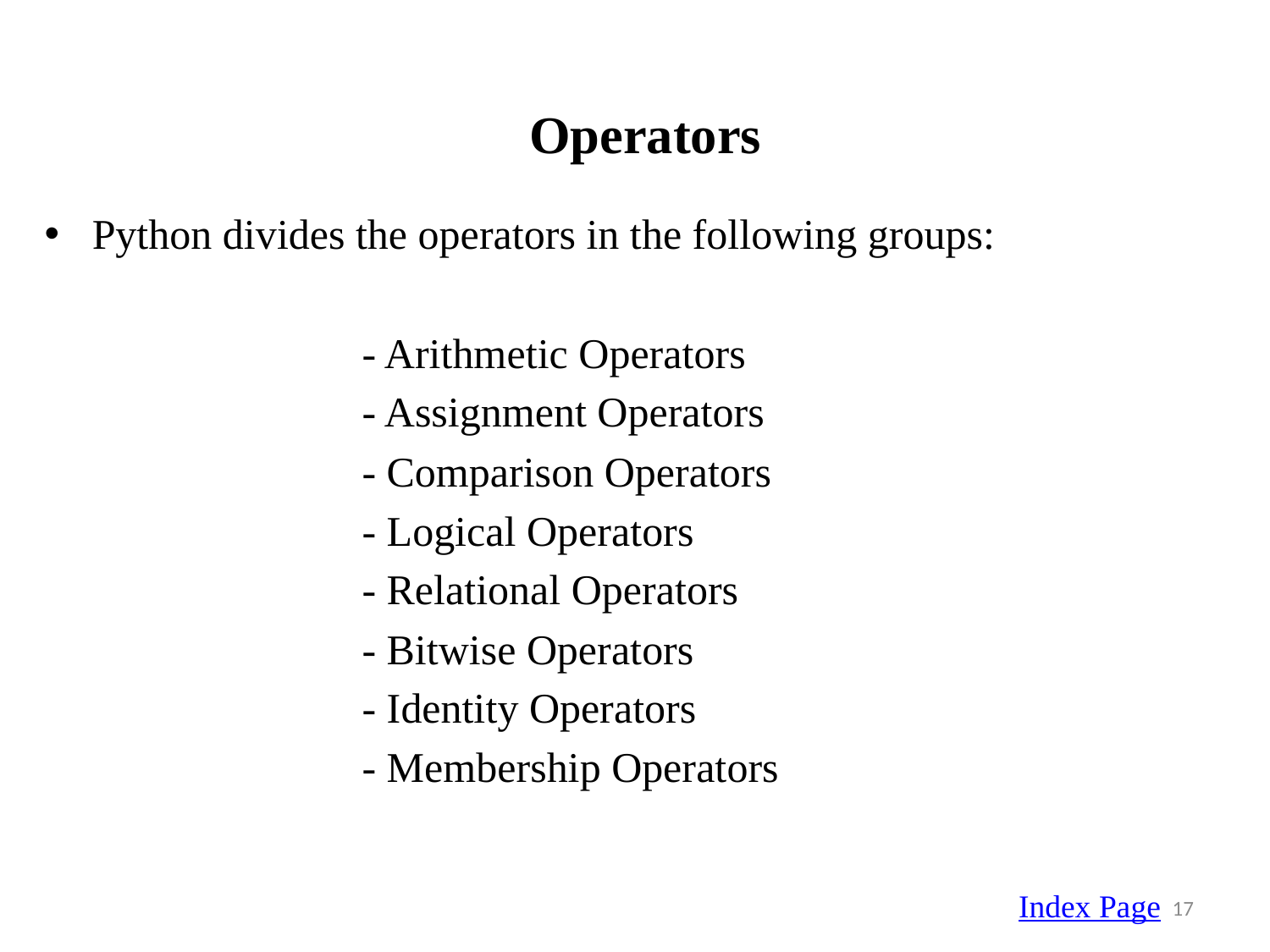

# Operators
Python divides the operators in the following groups:

                              - Arithmetic Operators
                              - Assignment Operators
                              - Comparison Operators
                              - Logical Operators
                              - Relational Operators
                              - Bitwise Operators
                              - Identity Operators
                              - Membership Operators

Index Page
17